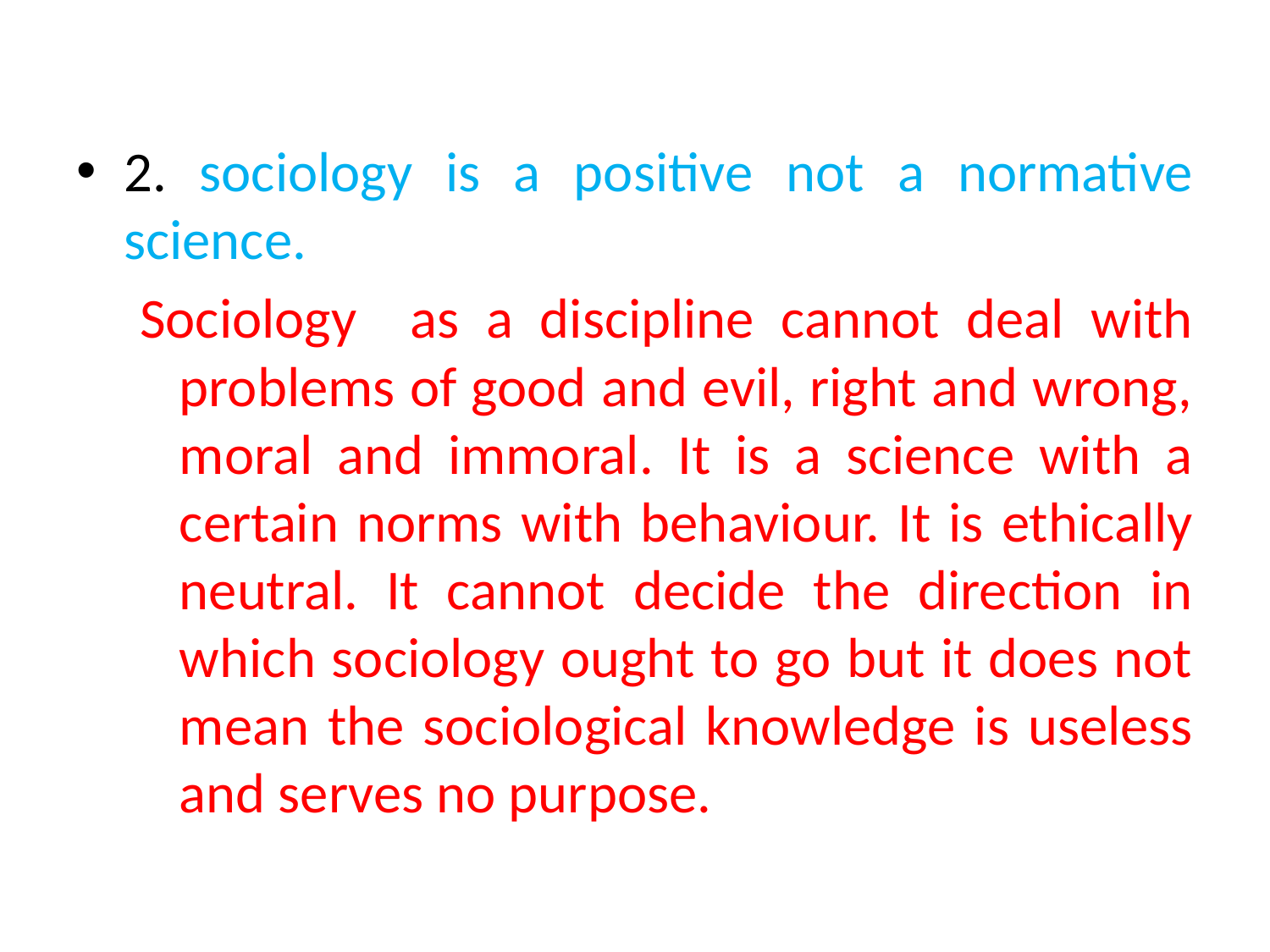

2. sociology is a positive not a normative science.
Sociology  as a discipline cannot deal with problems of good and evil, right and wrong, moral and immoral. It is a science with a certain norms with behaviour. It is ethically neutral. It cannot decide the direction in which sociology ought to go but it does not mean the sociological knowledge is useless and serves no purpose.